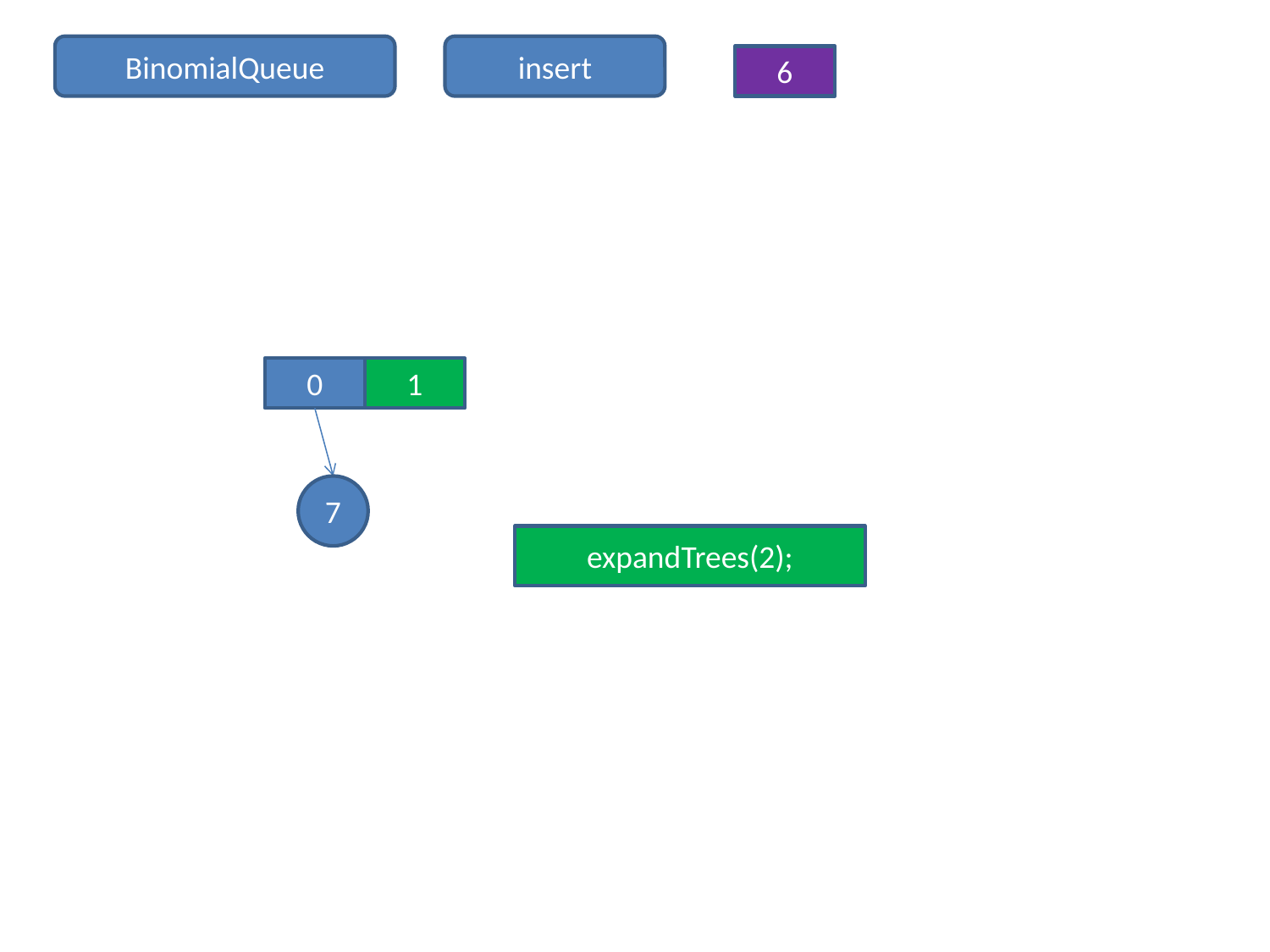

BinomialQueue
insert
6
0
1
7
expandTrees(2);